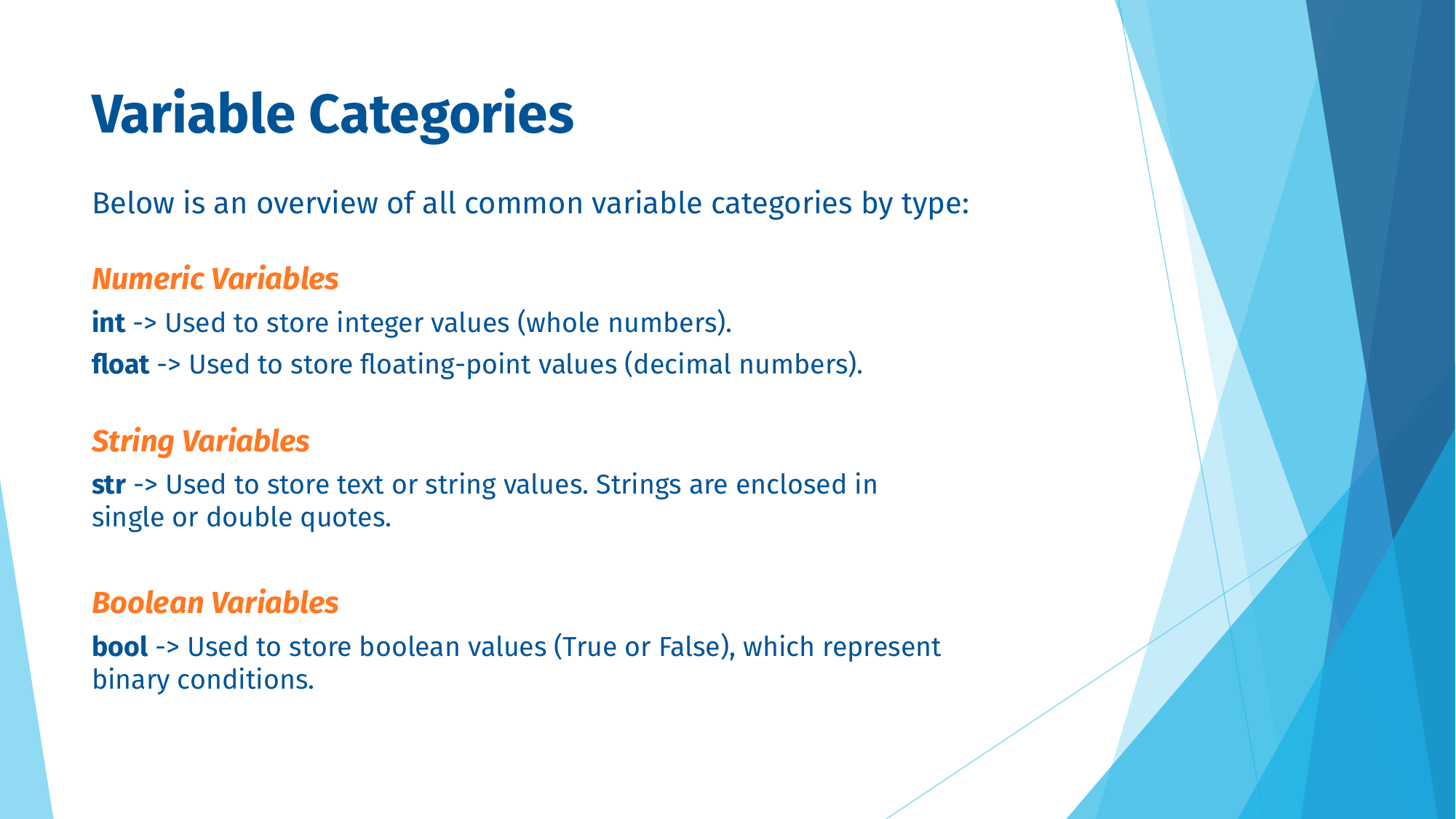

# Variable Categories
Below is an overview of all common variable categories by type:

Numeric Variables
int -> Used to store integer values (whole numbers).
float -> Used to store floating-point values (decimal numbers).
String Variables
str -> Used to store text or string values. Strings are enclosed in single or double quotes.

Boolean Variables
bool -> Used to store boolean values (True or False), which represent binary conditions.